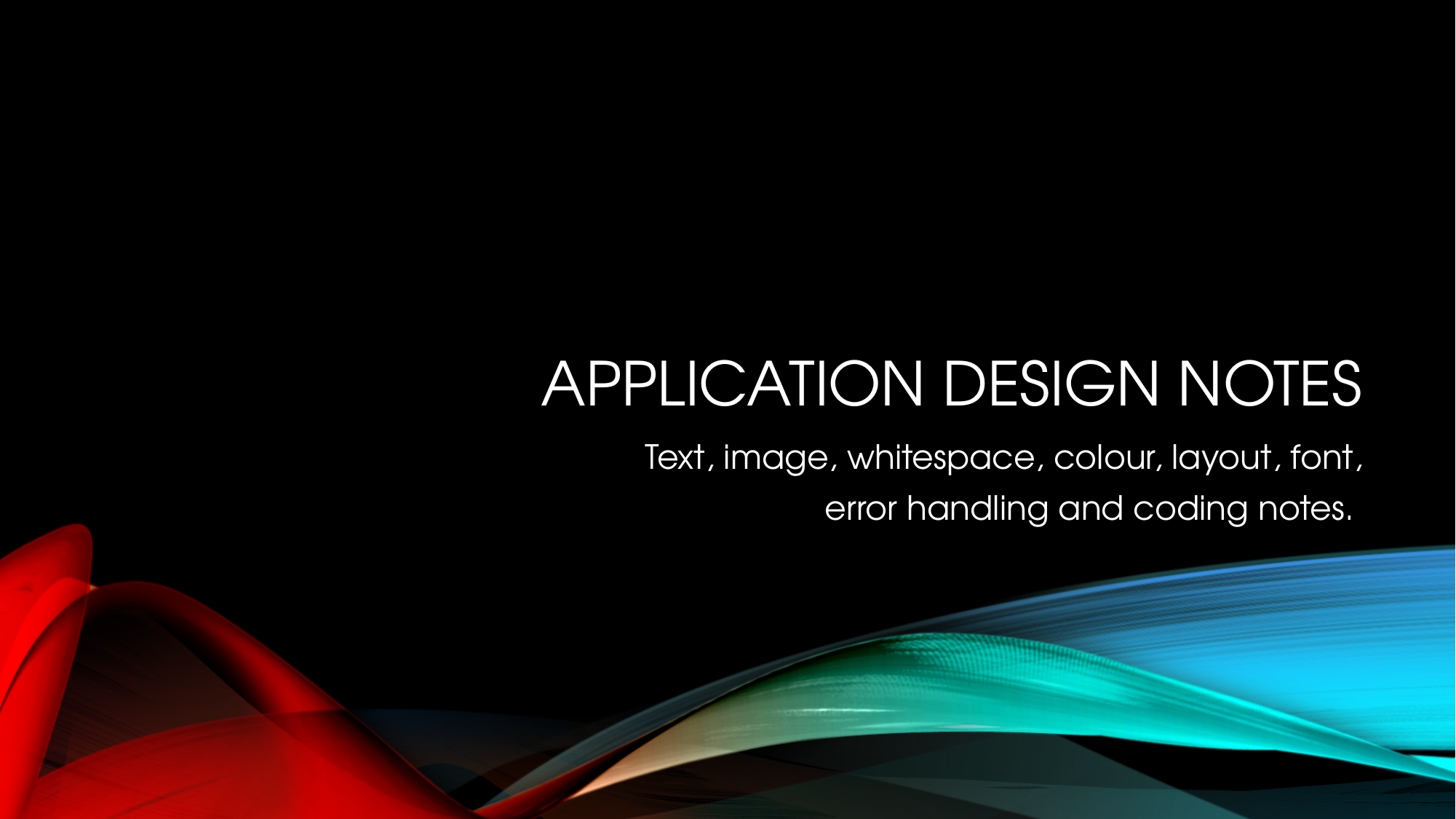

# Application design notes
Text, image, whitespace, colour, layout, font,
error handling and coding notes.